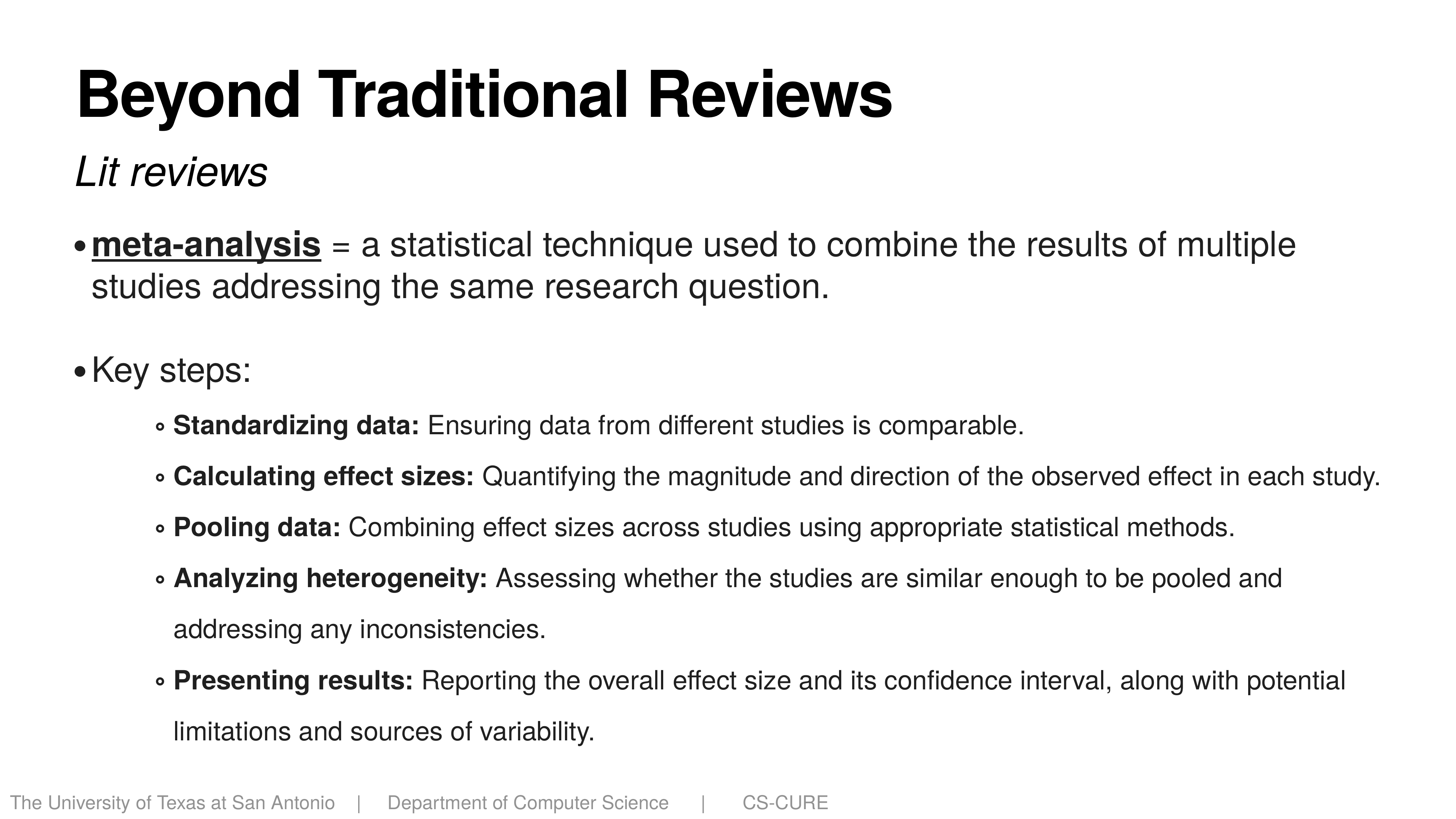

# Beyond Traditional Reviews
Lit reviews
meta-analysis = a statistical technique used to combine the results of multiple studies addressing the same research question.

Key steps:
Standardizing data: Ensuring data from different studies is comparable.
Calculating effect sizes: Quantifying the magnitude and direction of the observed effect in each study.
Pooling data: Combining effect sizes across studies using appropriate statistical methods.
Analyzing heterogeneity: Assessing whether the studies are similar enough to be pooled and addressing any inconsistencies.
Presenting results: Reporting the overall effect size and its confidence interval, along with potential limitations and sources of variability.
23